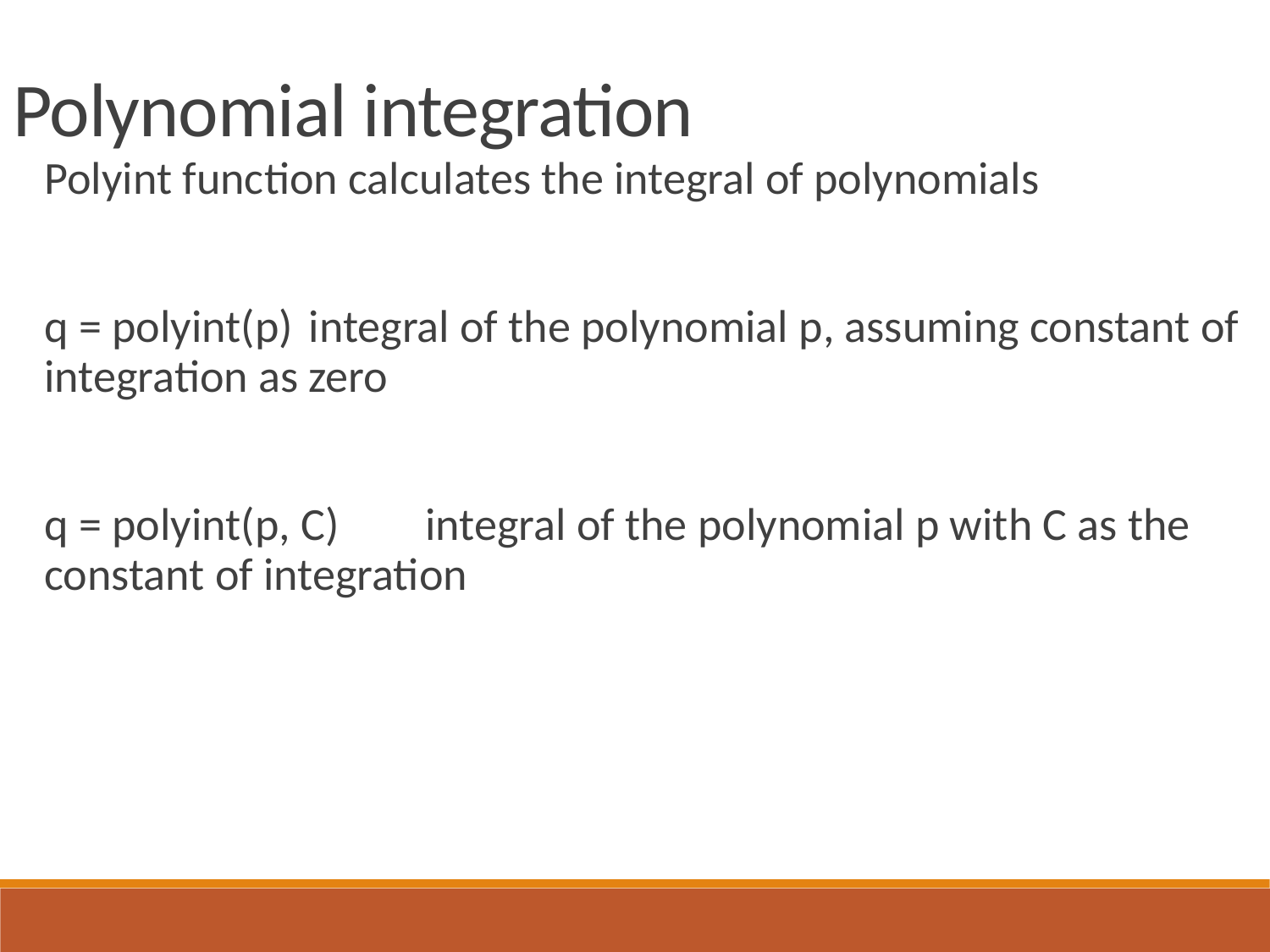

Polynomial integration
Polyint function calculates the integral of polynomials

q = polyint(p)	 integral of the polynomial p, assuming constant of integration as zero

q = polyint(p, C)	integral of the polynomial p with C as the constant of integration